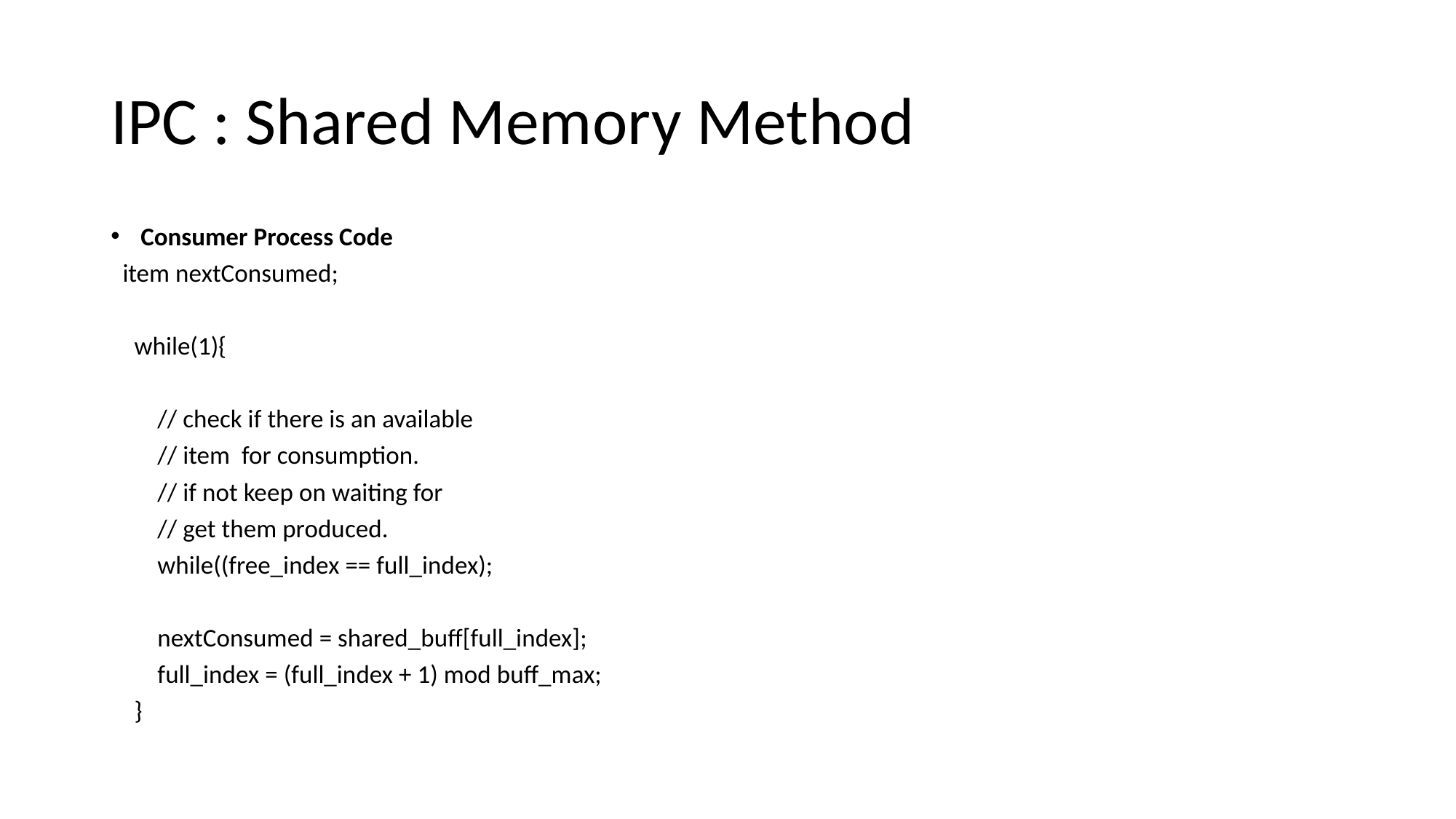

# IPC : Shared Memory Method
Consumer Process Code
  item nextConsumed;

    while(1){

        // check if there is an available
        // item  for consumption.
        // if not keep on waiting for
        // get them produced.
        while((free_index == full_index);

        nextConsumed = shared_buff[full_index];
        full_index = (full_index + 1) mod buff_max;
    }